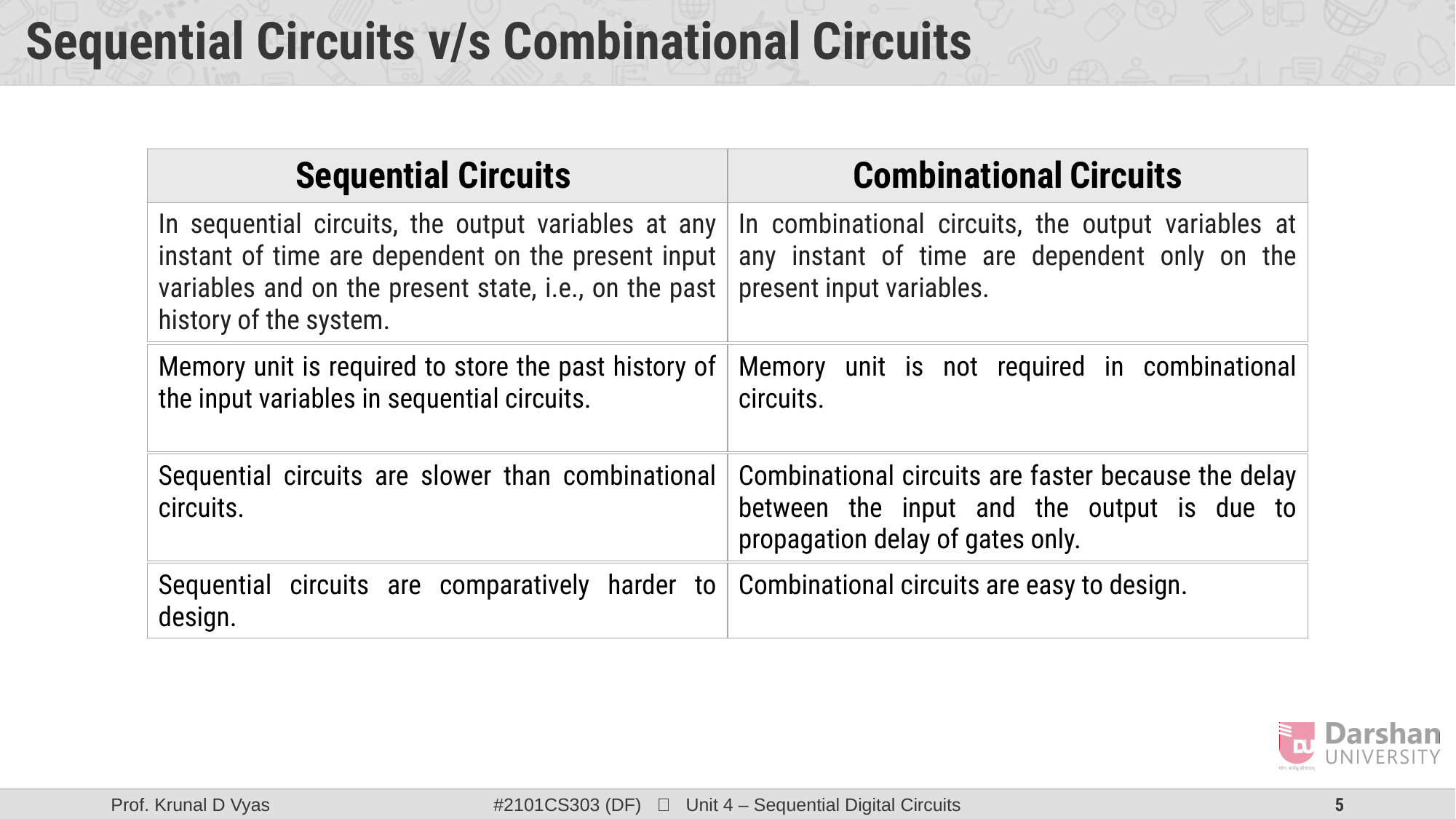

# Sequential Circuits v/s Combinational Circuits
| Sequential Circuits | Combinational Circuits |
| --- | --- |
| In sequential circuits, the output variables at any instant of time are dependent on the present input variables and on the present state, i.e., on the past history of the system. | In combinational circuits, the output variables at any instant of time are dependent only on the present input variables. |
| Memory unit is required to store the past history of the input variables in sequential circuits. | Memory unit is not required in combinational circuits. |
| --- | --- |
| Sequential circuits are slower than combinational circuits. | Combinational circuits are faster because the delay between the input and the output is due to propagation delay of gates only. |
| --- | --- |
| Sequential circuits are comparatively harder to design. | Combinational circuits are easy to design. |
| --- | --- |